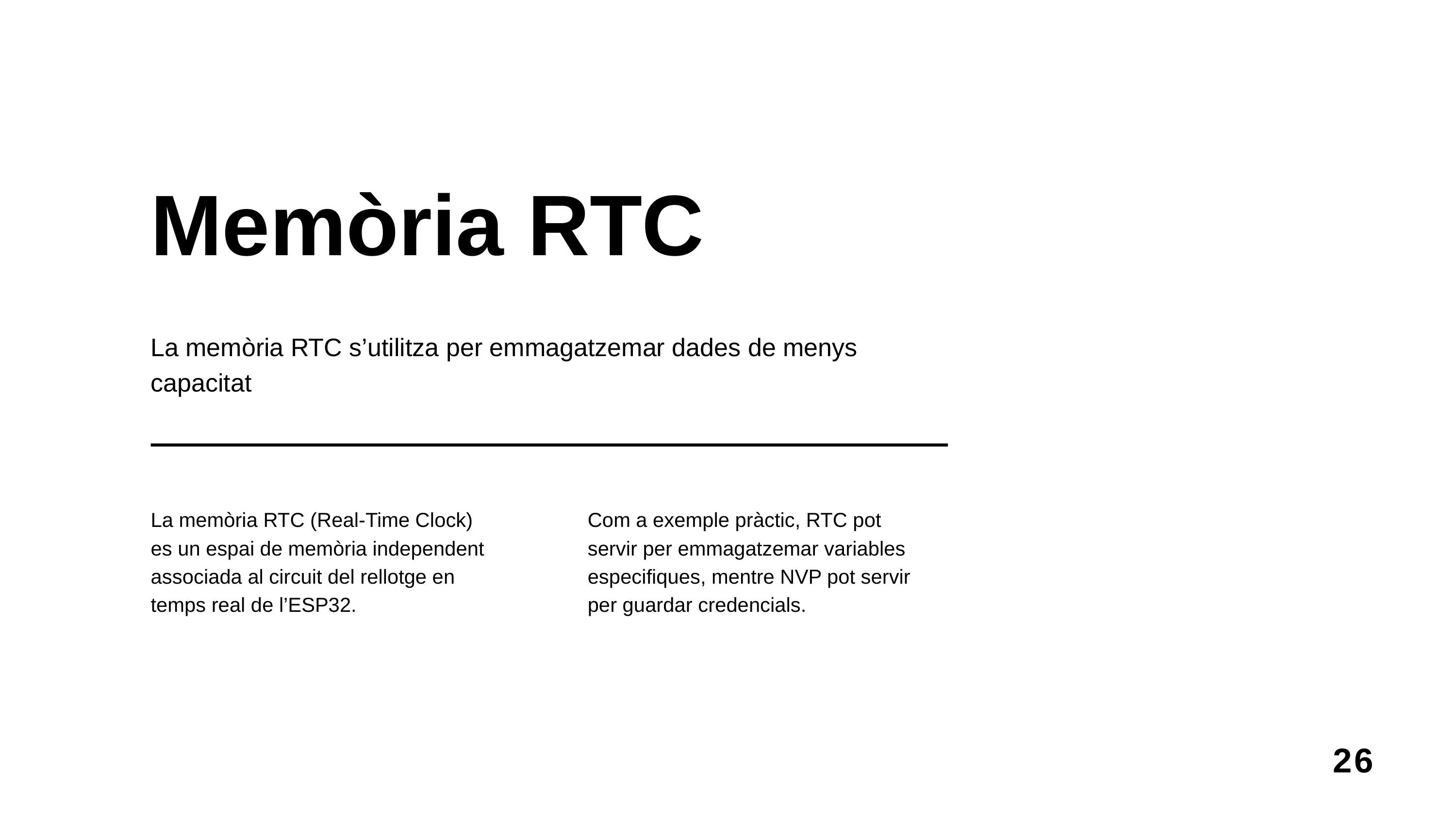

Memòria RTC
La memòria RTC s’utilitza per emmagatzemar dades de menys capacitat

La memòria RTC (Real-Time Clock) es un espai de memòria independent associada al circuit del rellotge en temps real de l’ESP32.
Com a exemple pràctic, RTC pot servir per emmagatzemar variables especifiques, mentre NVP pot servir per guardar credencials.
26